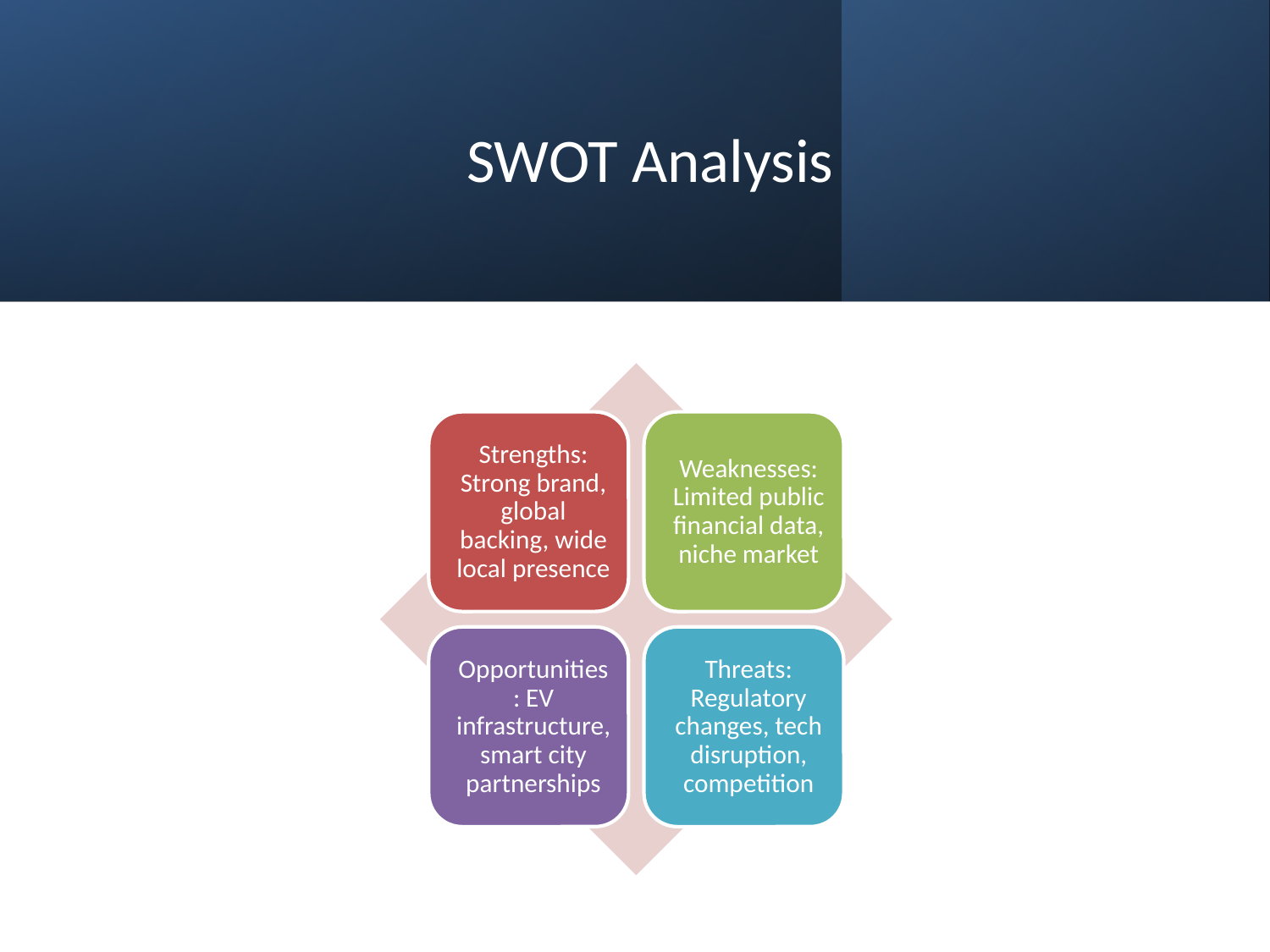

# SWOT Analysis
Strengths: Strong brand, global backing, wide local presence
Weaknesses: Limited public financial data, niche market
Opportunities: EV infrastructure, smart city partnerships
Threats: Regulatory changes, tech disruption, competition